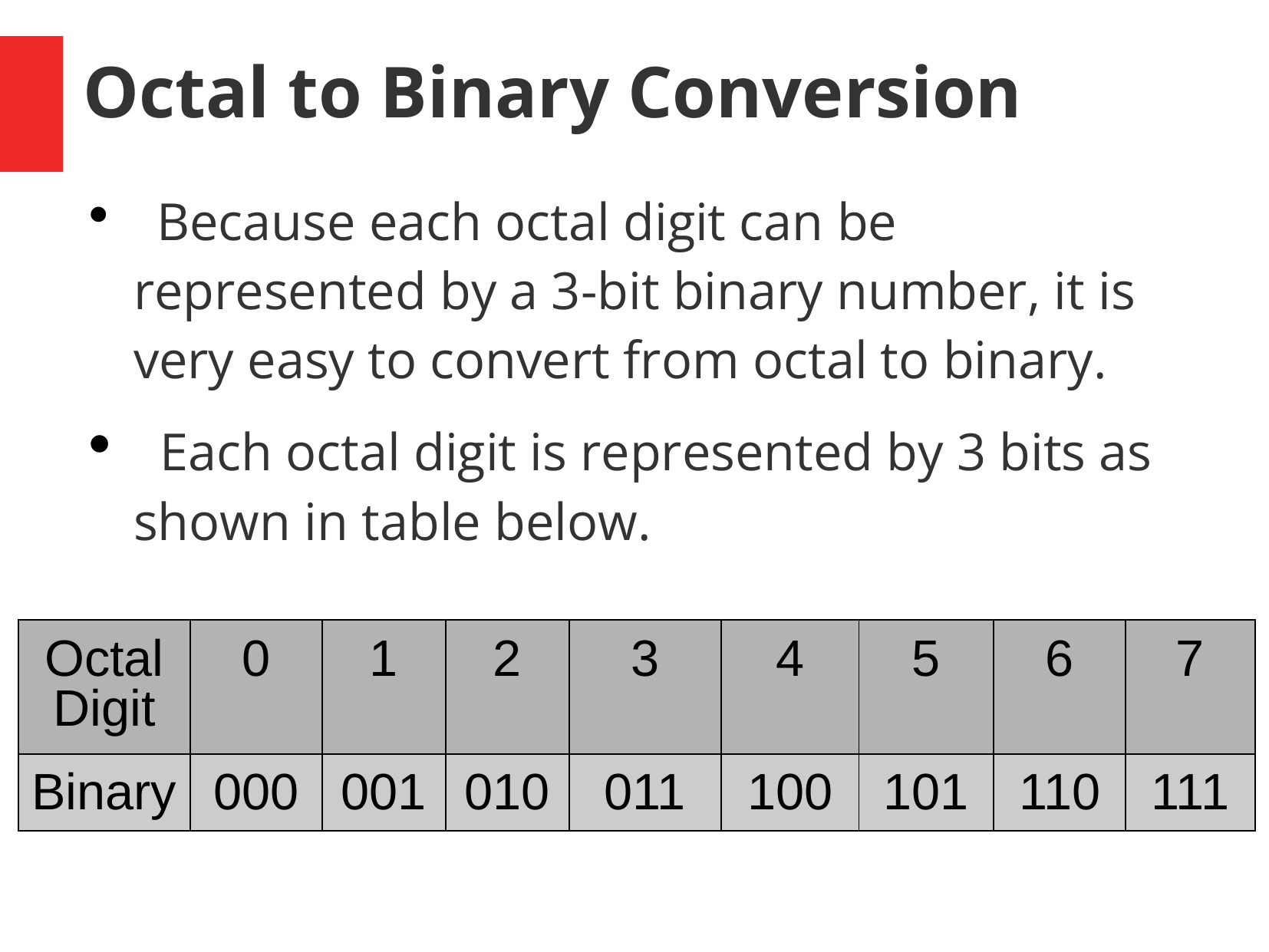

# Octal to Binary Conversion
  Because each octal digit can be represented by a 3-bit binary number, it is very easy to convert from octal to binary.
  Each octal digit is represented by 3 bits as shown in table below.
| Octal Digit | 0 | 1 | 2 | 3 | 4 | 5 | 6 | 7 |
| --- | --- | --- | --- | --- | --- | --- | --- | --- |
| Binary | 000 | 001 | 010 | 011 | 100 | 101 | 110 | 111 |